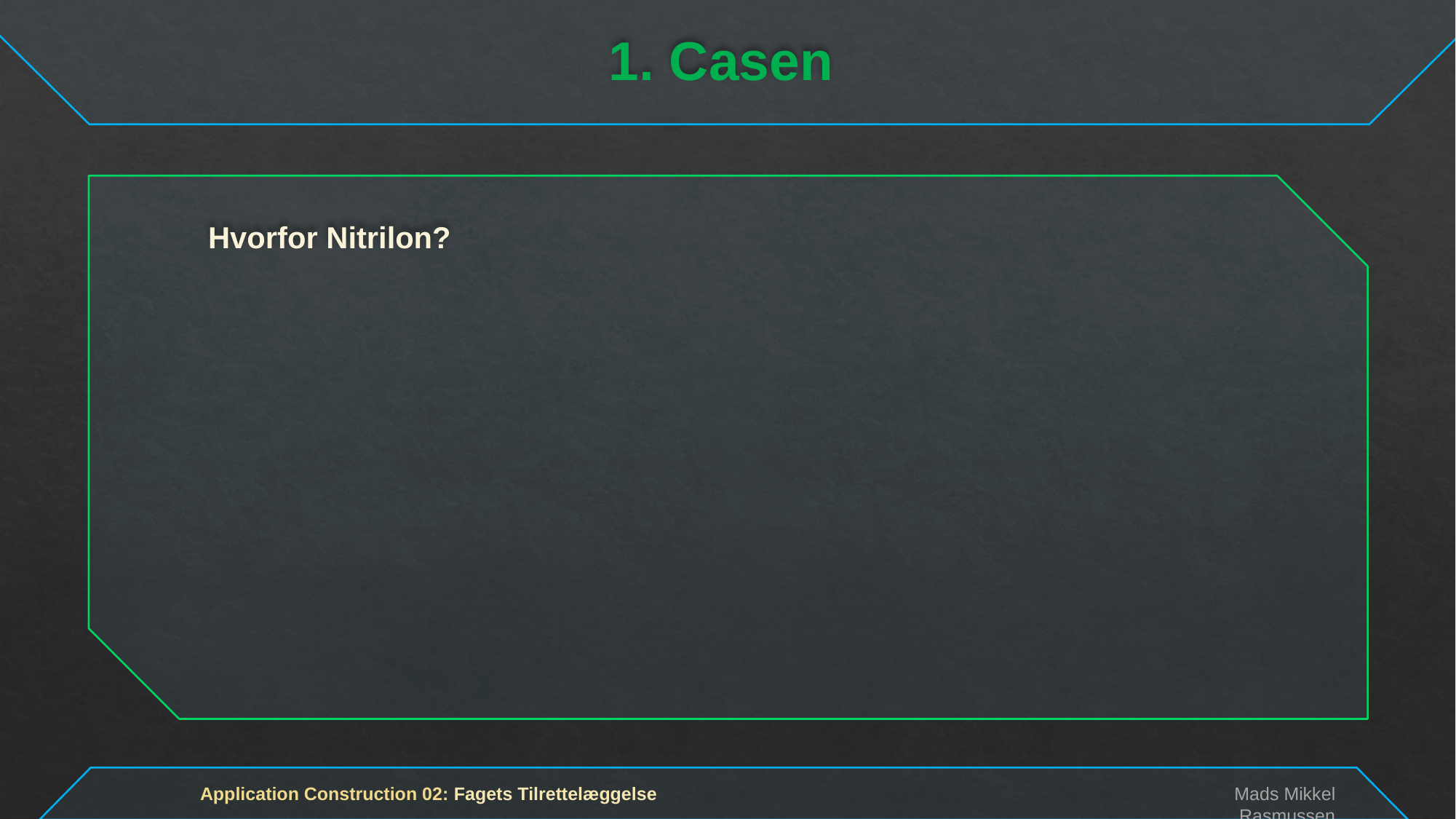

# 1. Casen

Hvorfor Nitrilon?

Application Construction 02: Fagets Tilrettelæggelse
Mads Mikkel Rasmussen